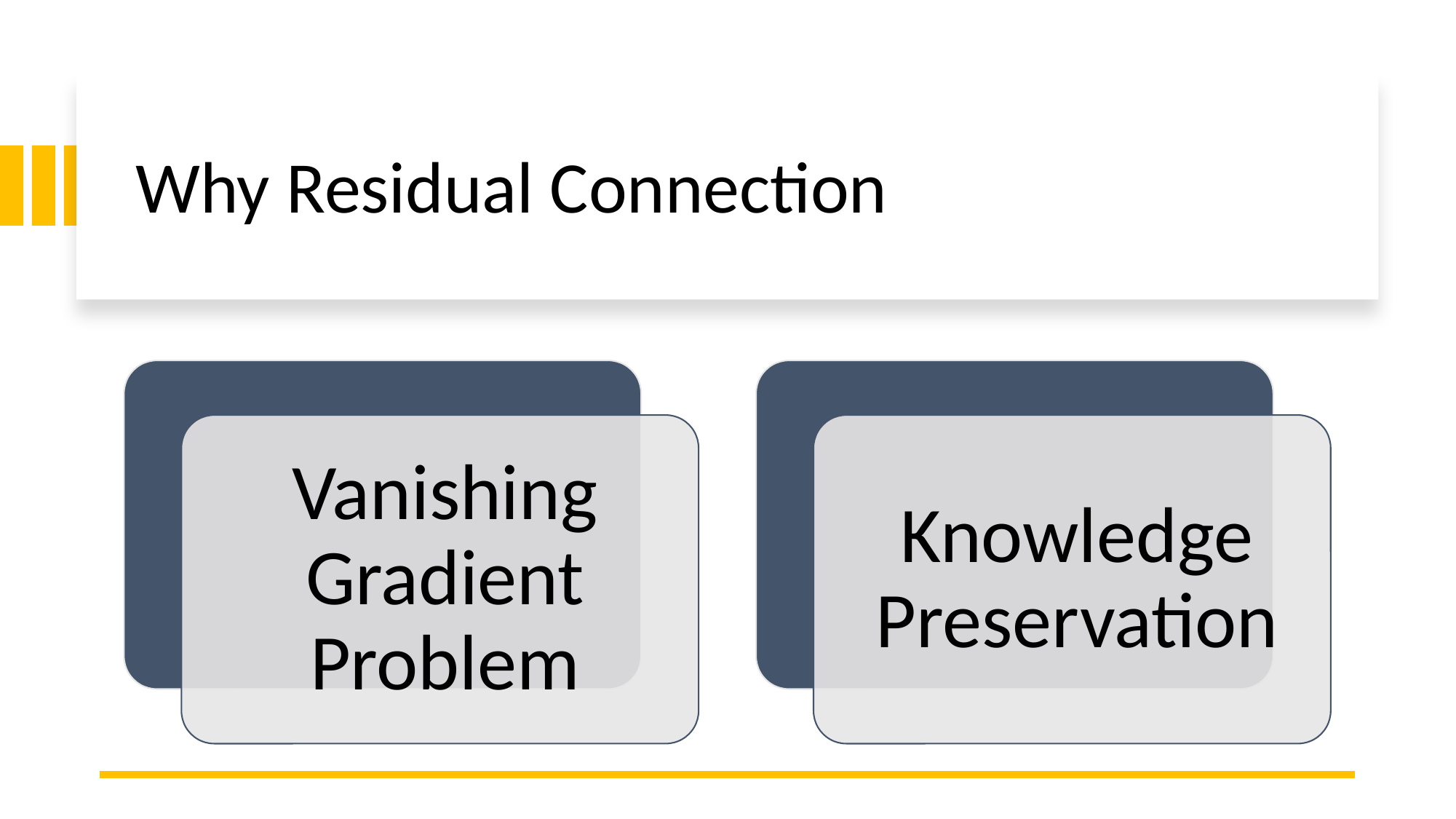

# Why Residual Connection

Vanishing Gradient Problem
Knowledge Preservation